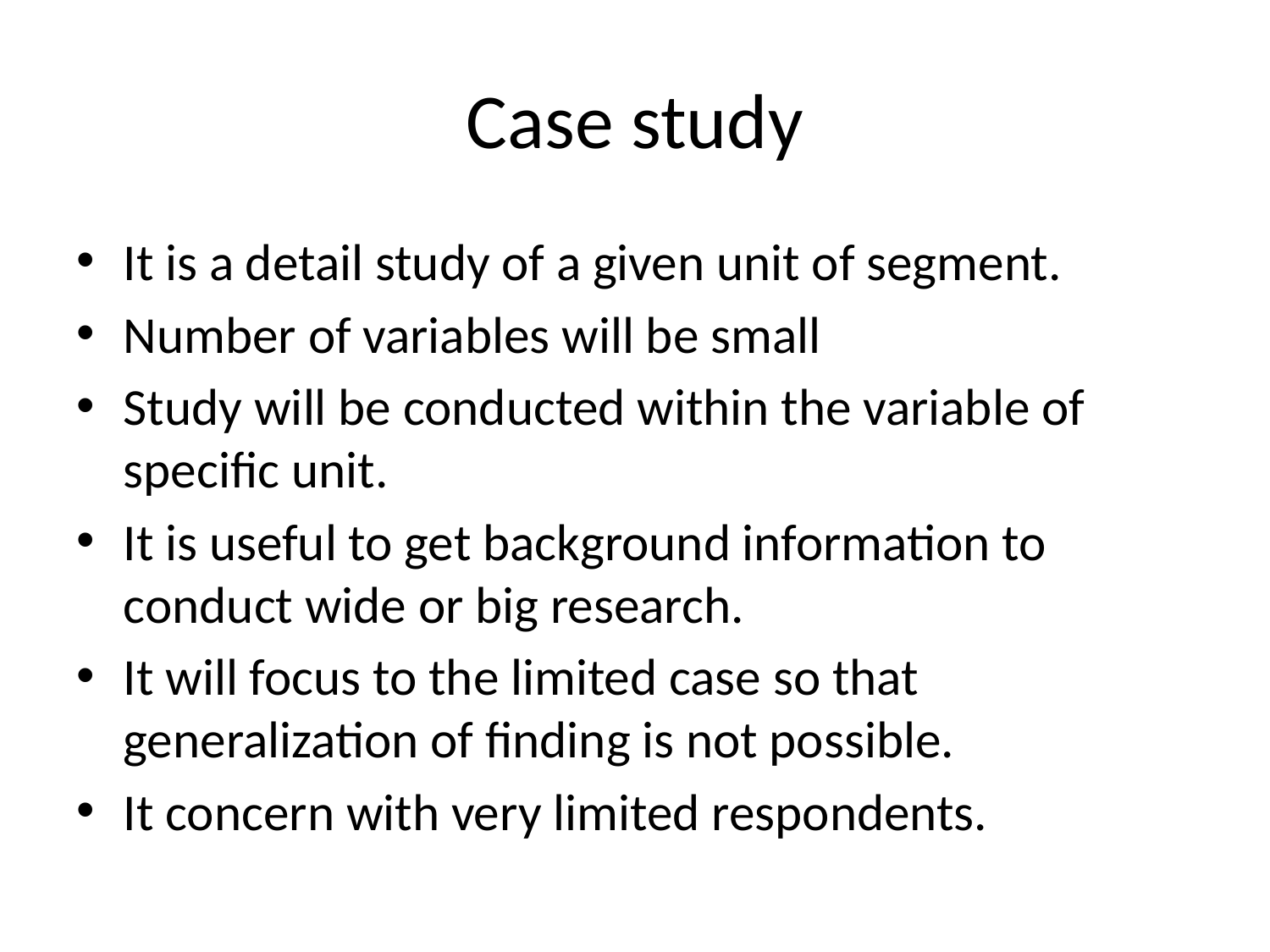

# Case study
It is a detail study of a given unit of segment.
Number of variables will be small
Study will be conducted within the variable of specific unit.
It is useful to get background information to conduct wide or big research.
It will focus to the limited case so that generalization of finding is not possible.
It concern with very limited respondents.